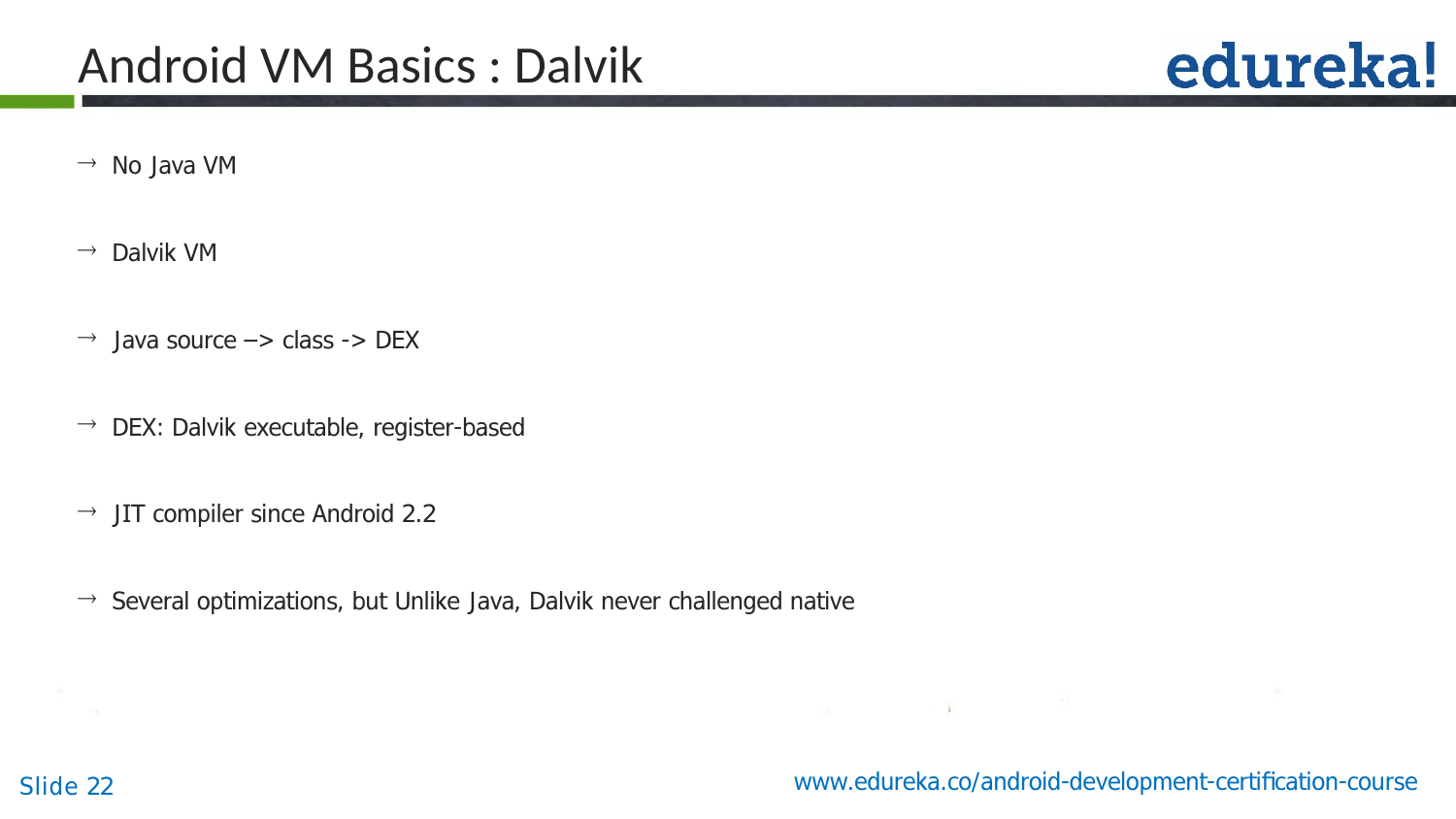

Android VM Basics : Dalvik
 No Java VM

 Dalvik VM

 Java source –> class -> DEX

 DEX: Dalvik executable, register-based

 JIT compiler since Android 2.2

 Several optimizations, but Unlike Java, Dalvik never challenged native